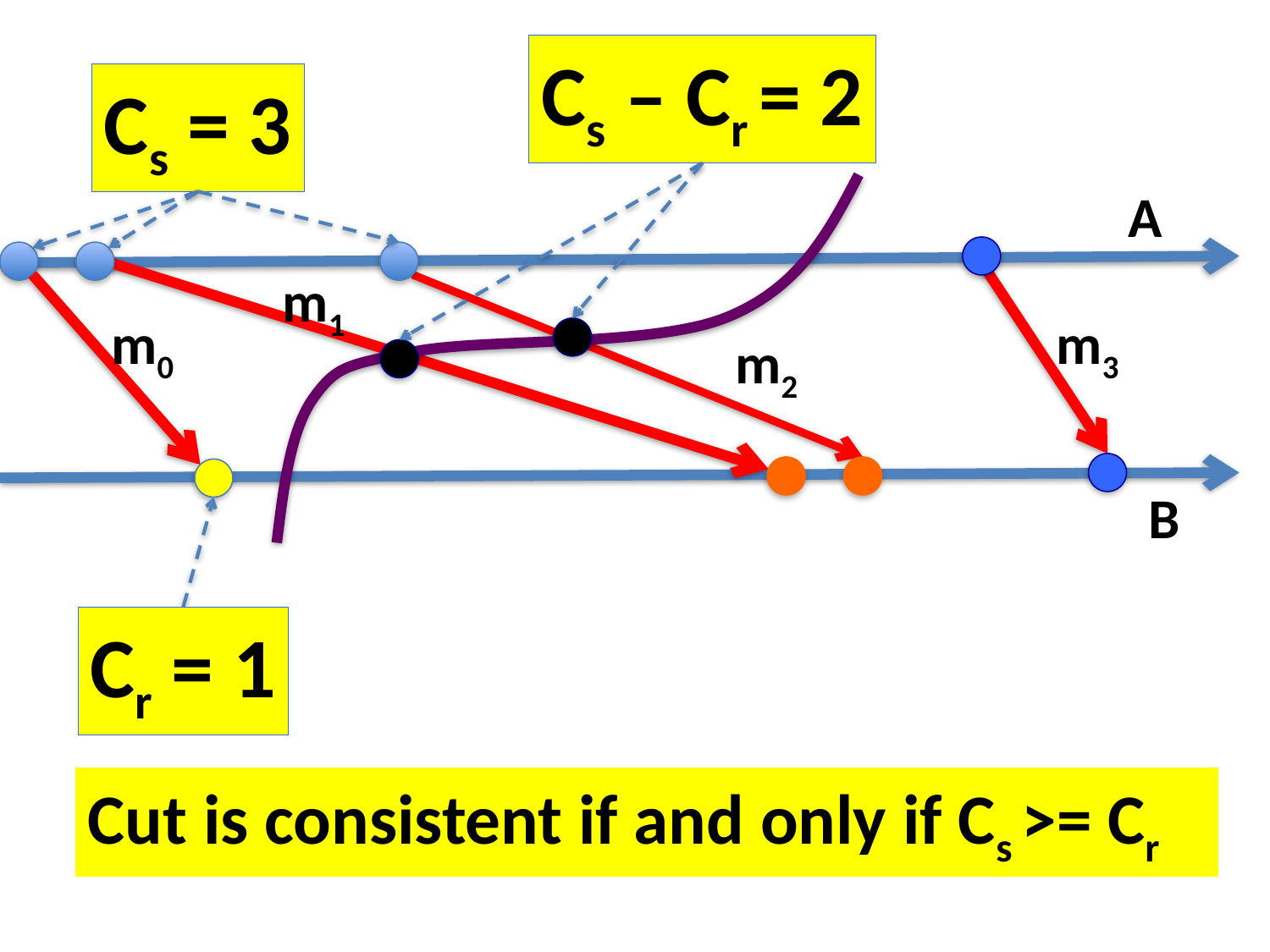

Cs – Cr = 2
Cs = 3

A

m1
m0
m3

m2

B
Cr = 1
Cut is consistent if and only if Cs >= Cr